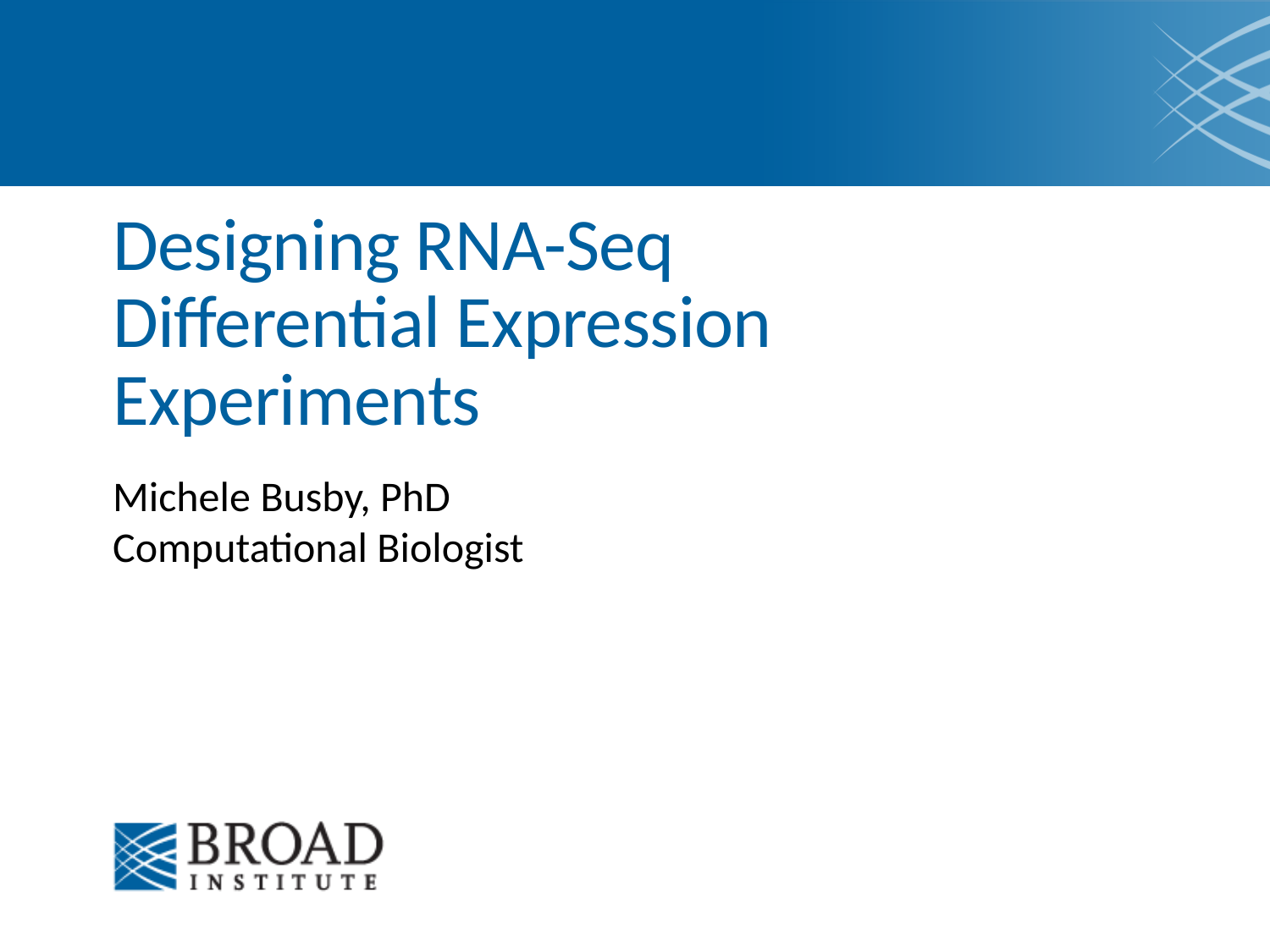

# Designing RNA-Seq Differential Expression Experiments
Michele Busby, PhD
Computational Biologist